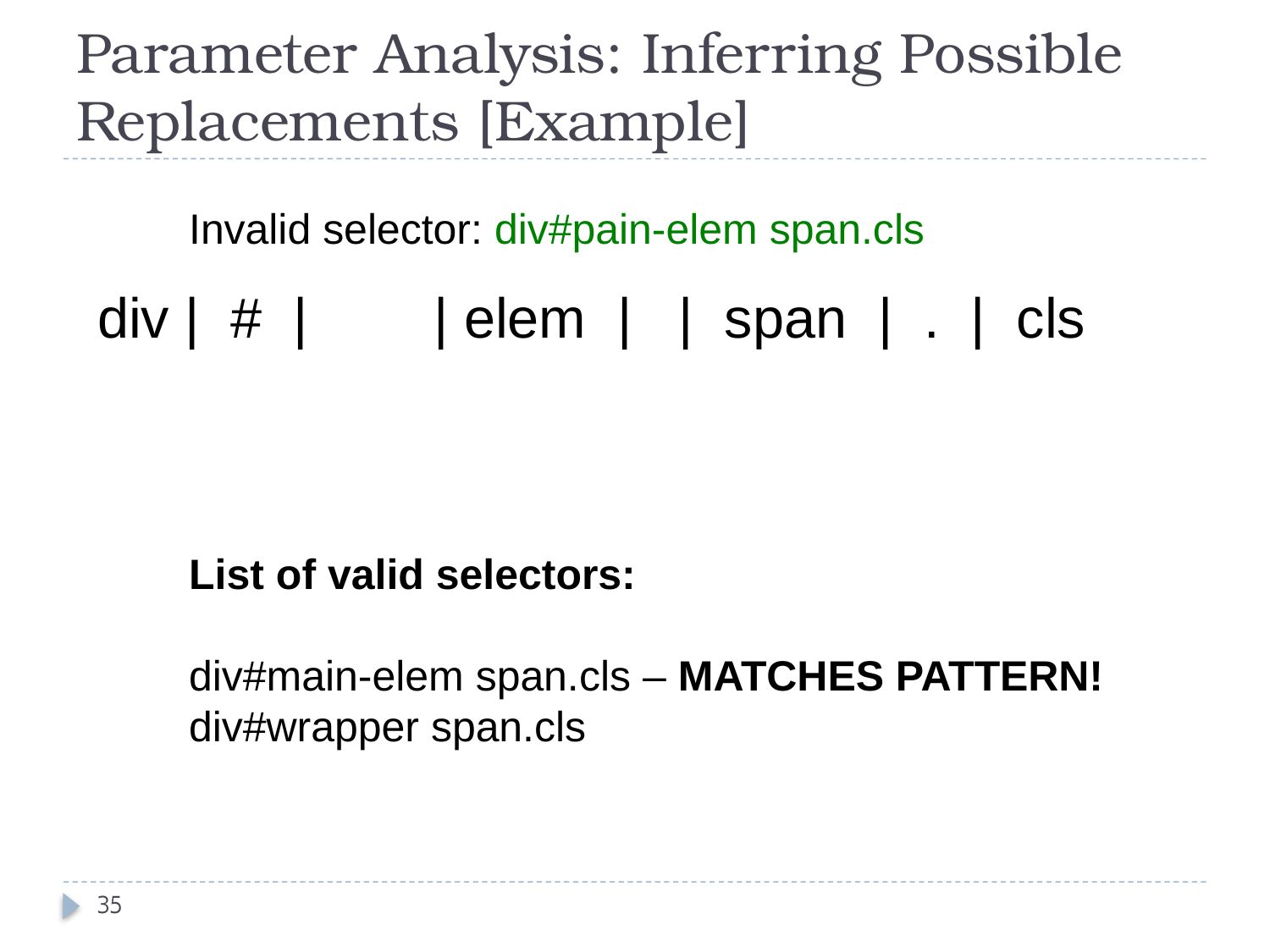

# Parameter Analysis: Inferring Possible Replacements [Example]
Invalid selector: div#pain-elem span.cls
div |  #  |        | elem  |   |  span  |  .  |  cls
List of valid selectors:

div#main-elem span.cls – MATCHES PATTERN!
div#wrapper span.cls
35